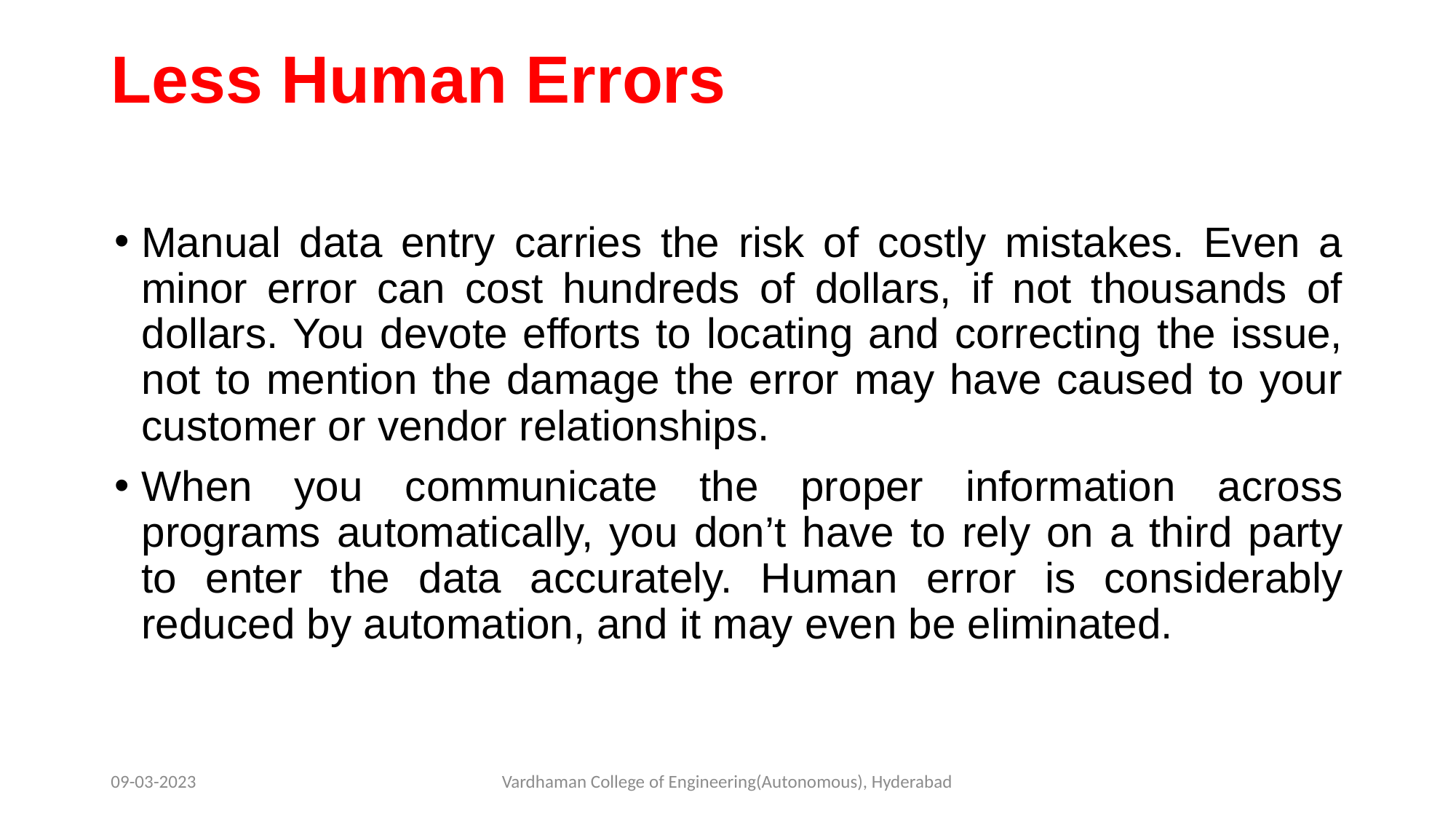

# Less Human Errors
Manual data entry carries the risk of costly mistakes. Even a minor error can cost hundreds of dollars, if not thousands of dollars. You devote efforts to locating and correcting the issue, not to mention the damage the error may have caused to your customer or vendor relationships.
When you communicate the proper information across programs automatically, you don’t have to rely on a third party to enter the data accurately. Human error is considerably reduced by automation, and it may even be eliminated.

09-03-2023
Vardhaman College of Engineering(Autonomous), Hyderabad